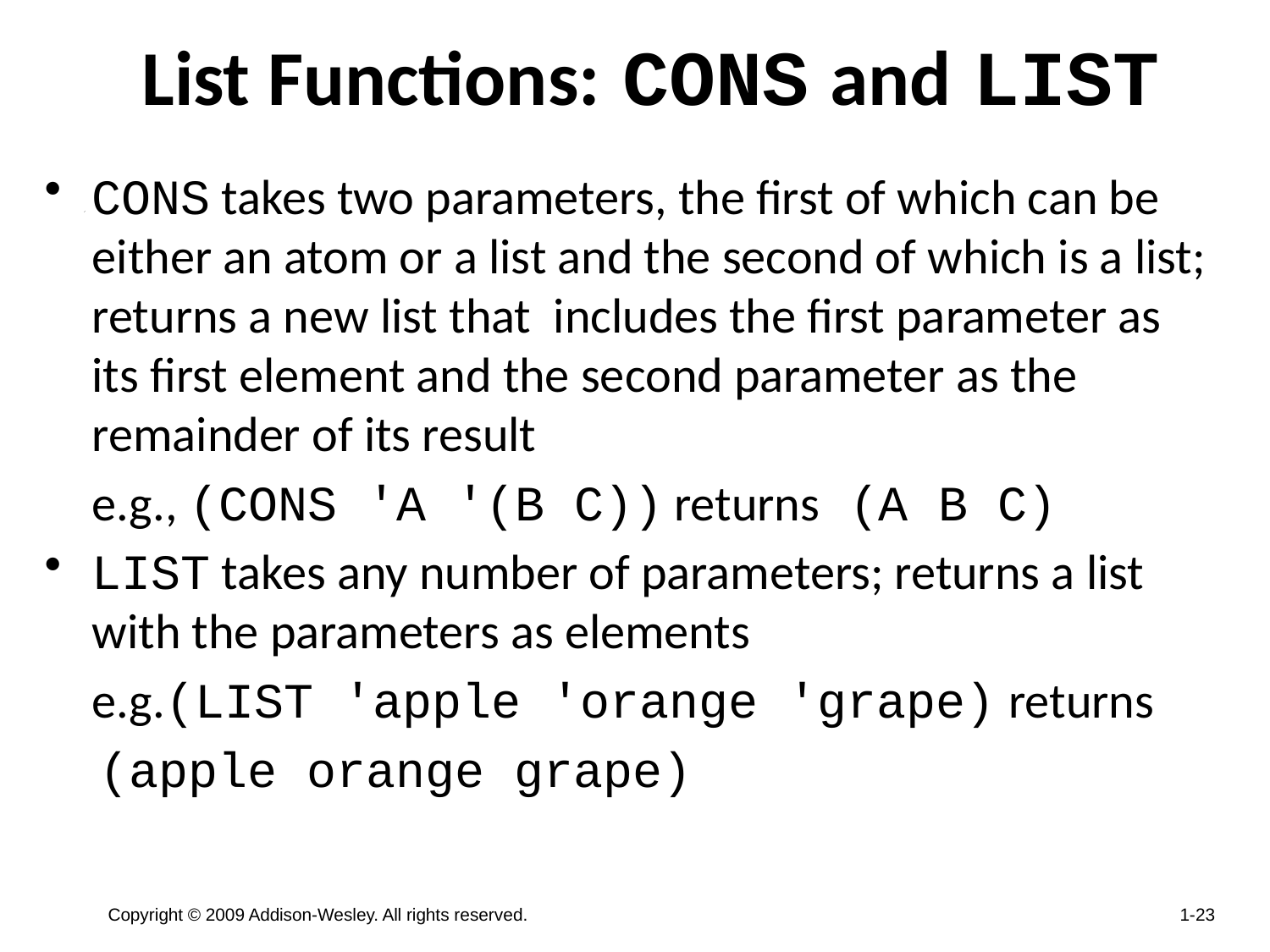

# List Functions: CONS and LIST
CONS takes two parameters, the first of which can be either an atom or a list and the second of which is a list; returns a new list that  includes the first parameter as its first element and the second parameter as the remainder of its result
	e.g., (CONS 'A '(B C)) returns (A B C)
LIST takes any number of parameters; returns a list with the parameters as elements
	e.g.(LIST ′apple ′orange ′grape) returns
    (apple orange grape)

Copyright © 2009 Addison-Wesley. All rights reserved.
1-23